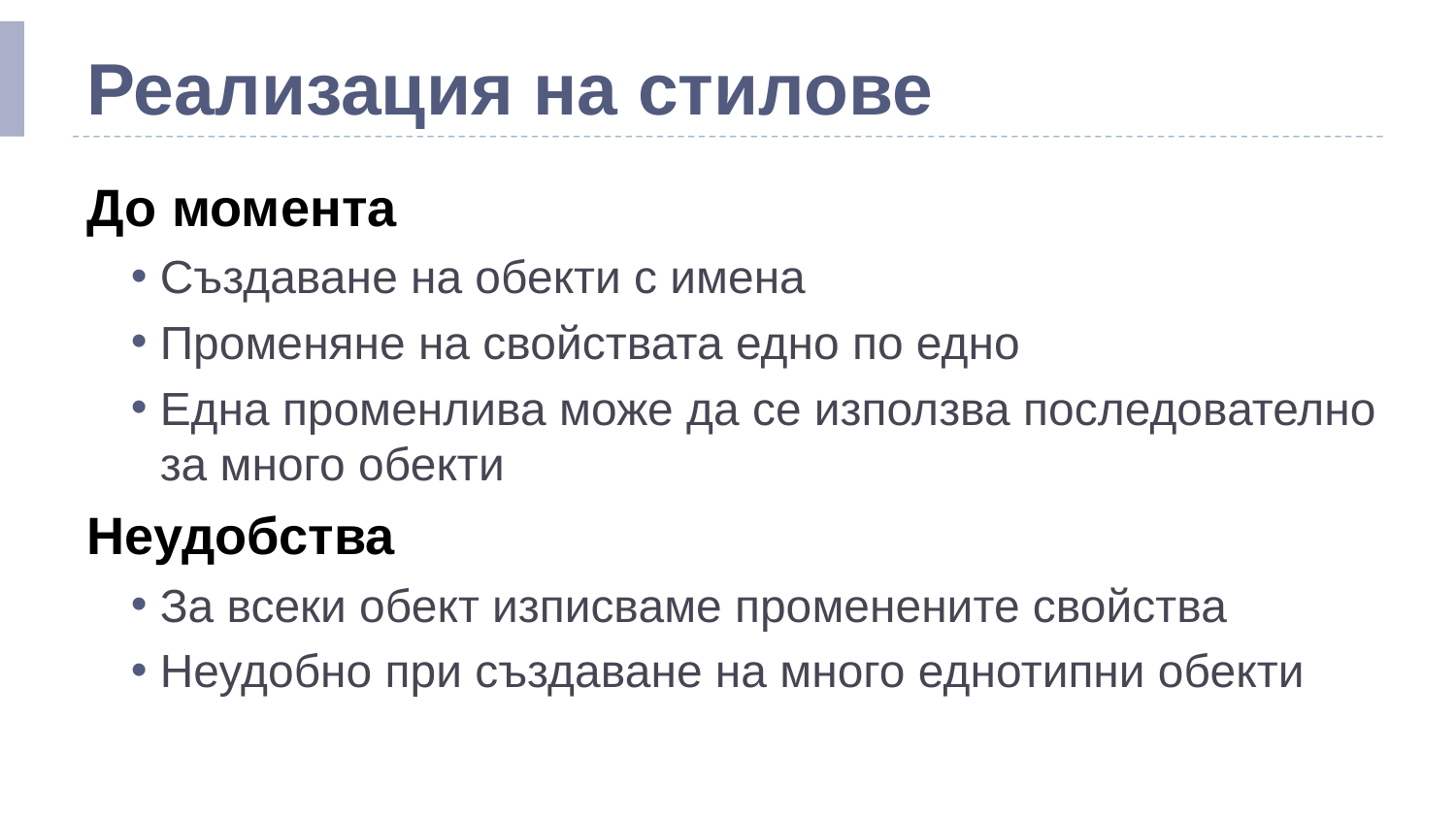

# Реализация на стилове
До момента
Създаване на обекти с имена
Променяне на свойствата едно по едно
Една променлива може да се използва последователно за много обекти
Неудобства
За всеки обект изписваме променените свойства
Неудобно при създаване на много еднотипни обекти